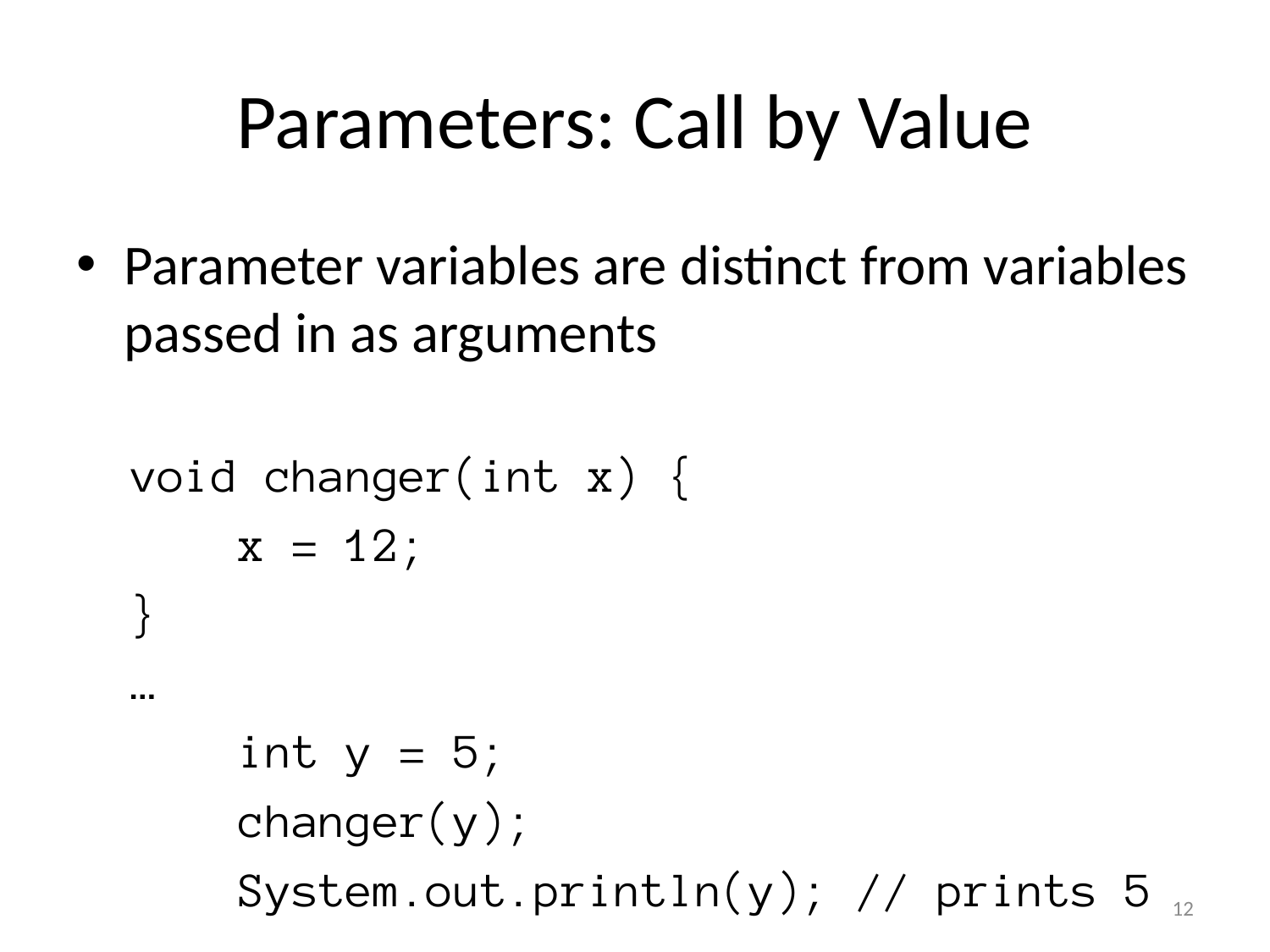

# Parameters: Call by Value
Parameter variables are distinct from variables passed in as arguments

void changer(int x) {
    x = 12;
}
…
    int y = 5;
    changer(y);
    System.out.println(y); // prints 5
12